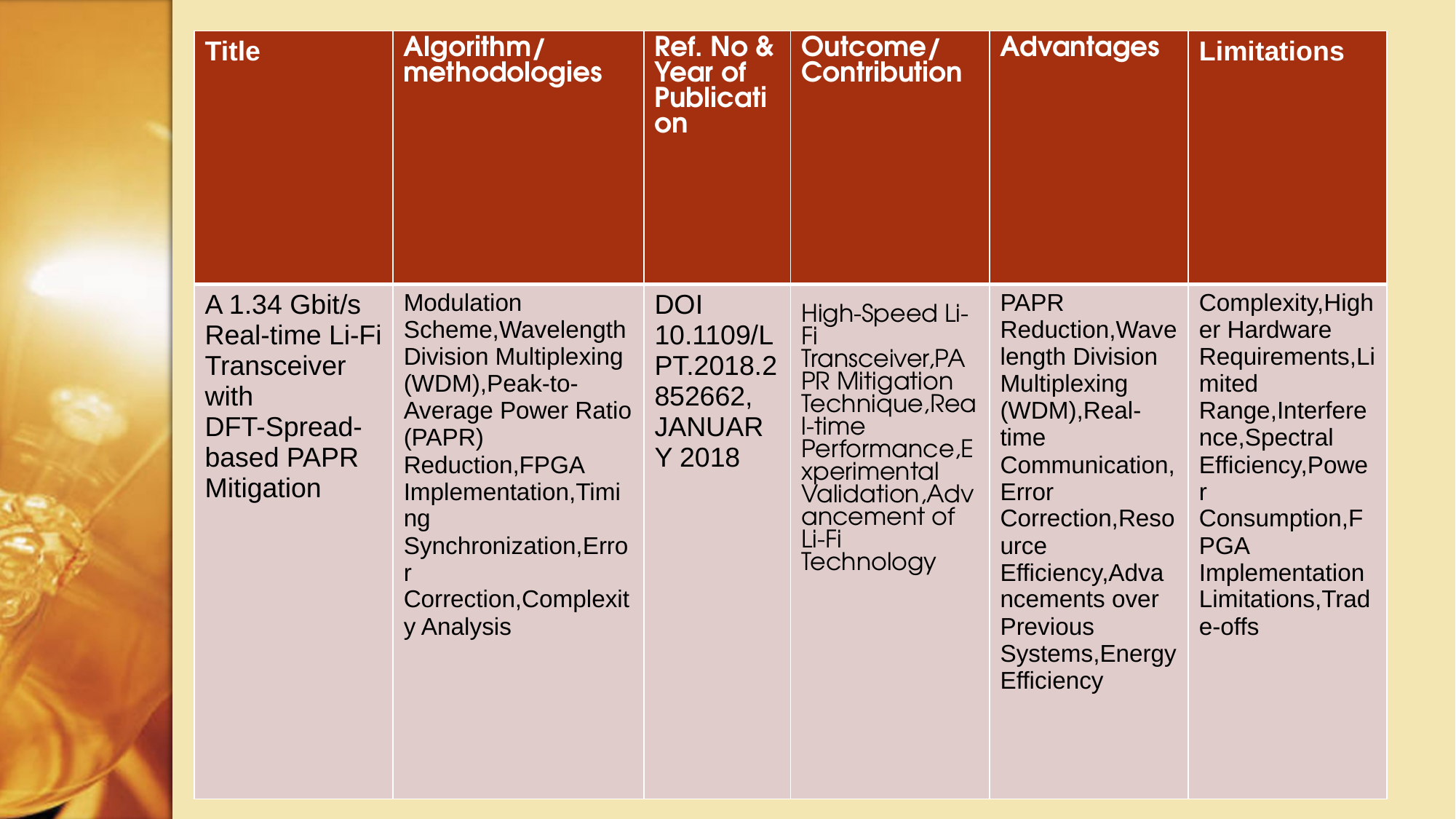

| Title | Algorithm/ methodologies | Ref. No & Year of Publication | Outcome/ Contribution | Advantages | Limitations |
| --- | --- | --- | --- | --- | --- |
| A 1.34 Gbit/s Real-time Li-Fi Transceiver with DFT-Spread-based PAPR Mitigation | Modulation Scheme,Wavelength Division Multiplexing (WDM),Peak-to-Average Power Ratio (PAPR) Reduction,FPGA Implementation,Timing Synchronization,Error Correction,Complexity Analysis | DOI 10.1109/LPT.2018.2852662, JANUARY 2018 | High-Speed Li-Fi Transceiver,PAPR Mitigation Technique,Real-time Performance,Experimental Validation,Advancement of Li-Fi Technology | PAPR Reduction,Wavelength Division Multiplexing (WDM),Real-time Communication,Error Correction,Resource Efficiency,Advancements over Previous Systems,Energy Efficiency | Complexity,Higher Hardware Requirements,Limited Range,Interference,Spectral Efficiency,Power Consumption,FPGA Implementation Limitations,Trade-offs |
# REVIEW OF LITERATURE